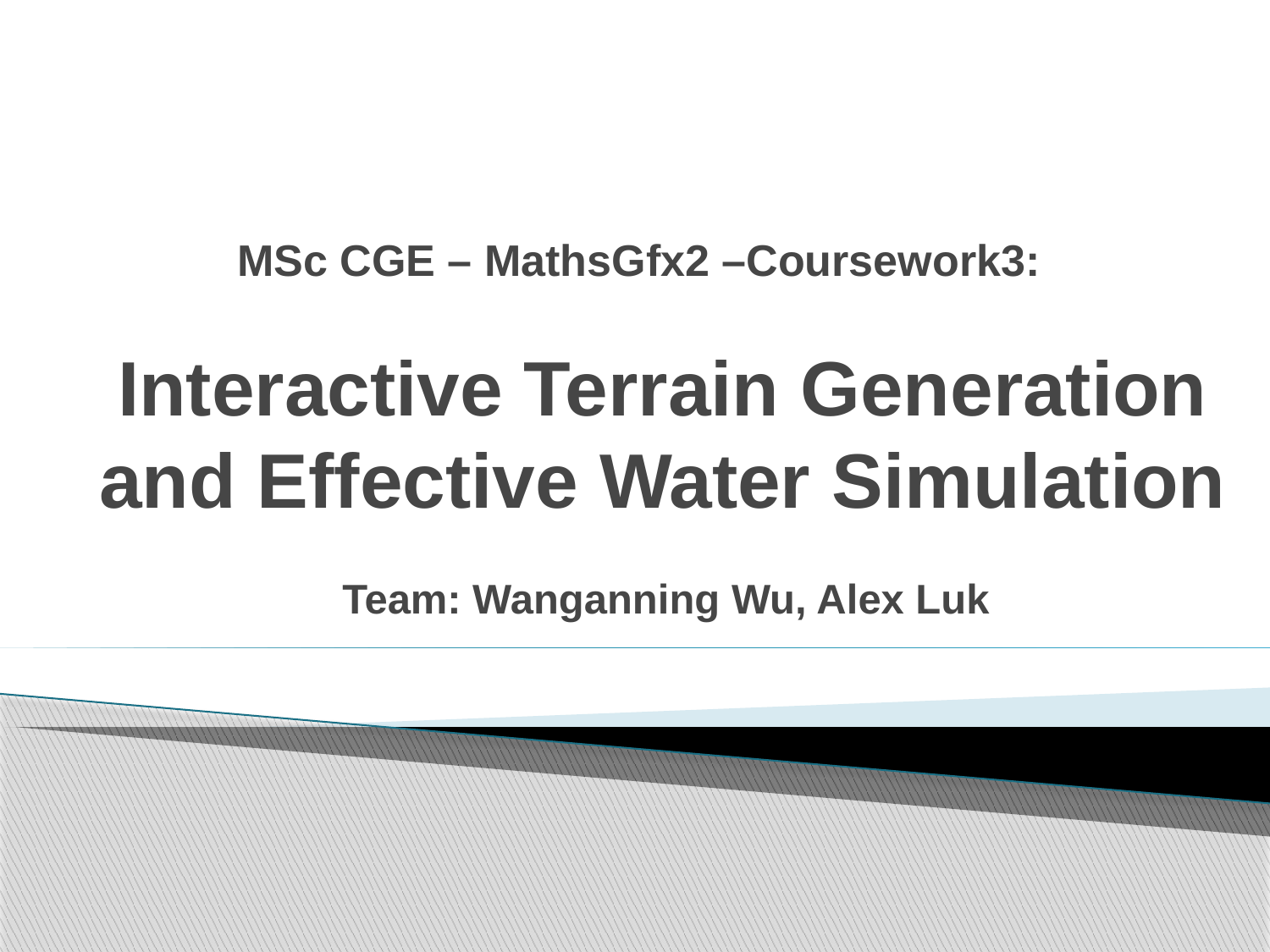

MSc CGE – MathsGfx2 –Coursework3:
# Interactive Terrain Generation and Effective Water Simulation
Team: Wanganning Wu, Alex Luk